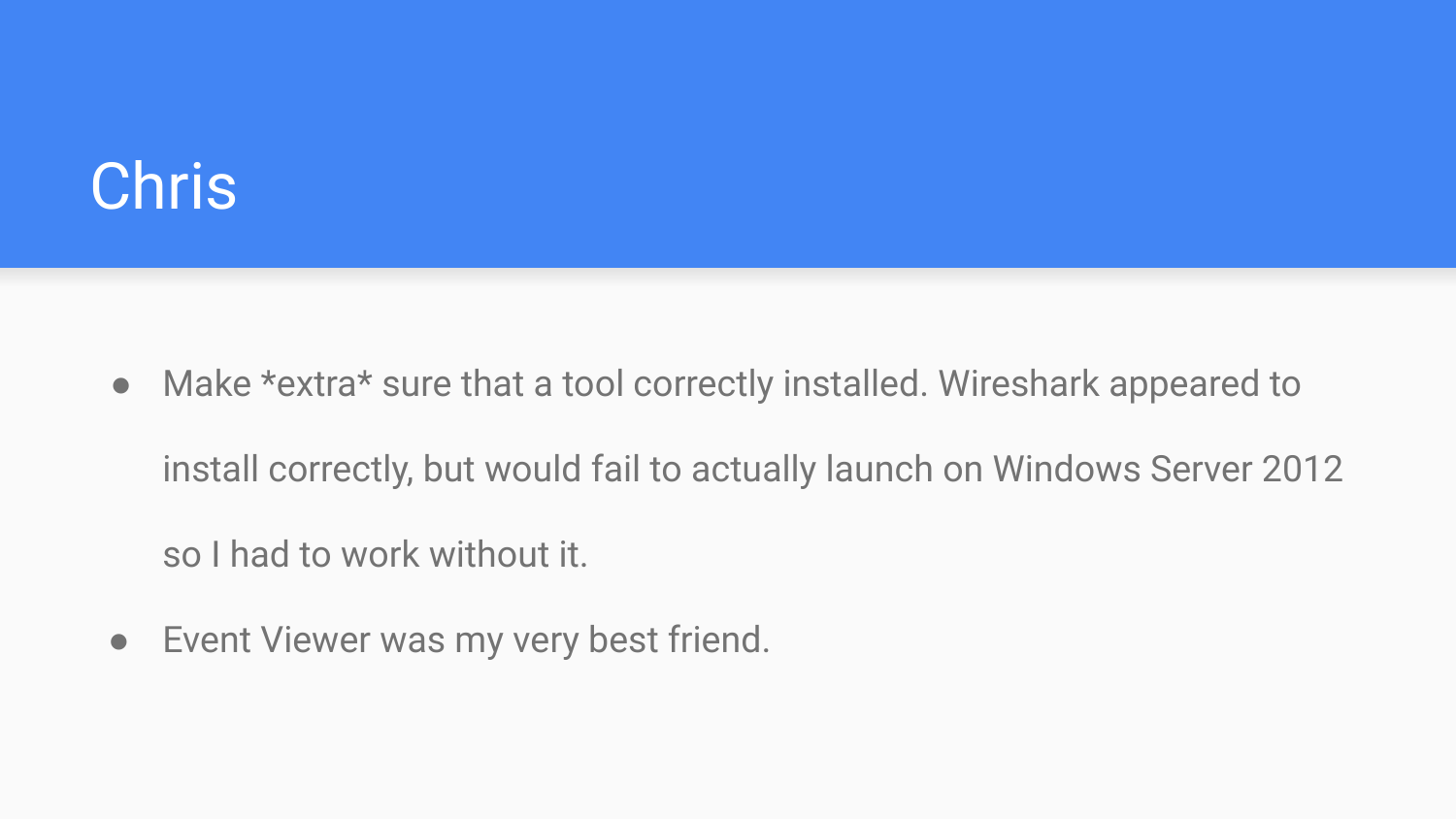

# Chris
Make *extra* sure that a tool correctly installed. Wireshark appeared to install correctly, but would fail to actually launch on Windows Server 2012 so I had to work without it.
Event Viewer was my very best friend.